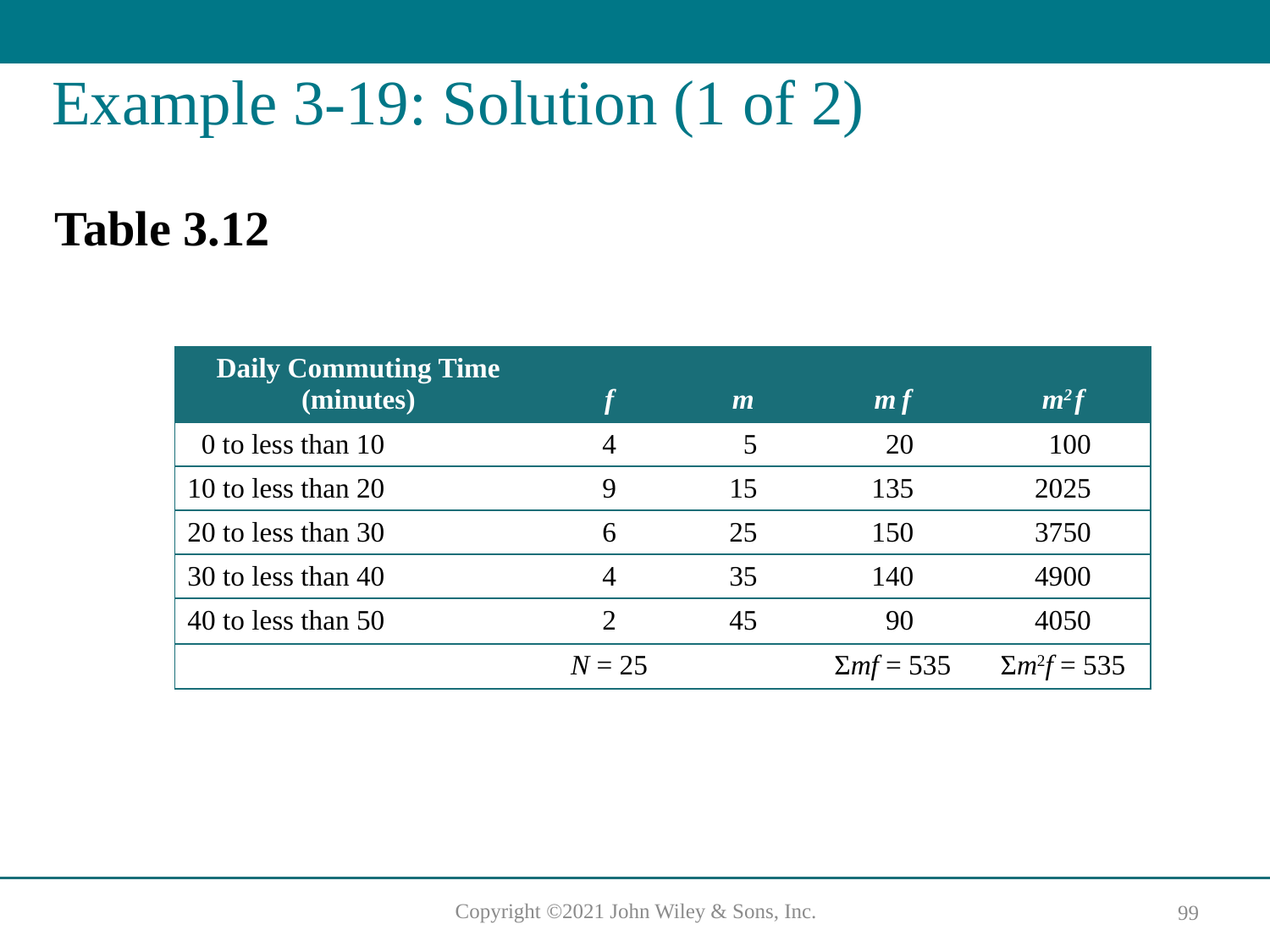

# Example 3-19: Solution (1 of 2)
Table 3.12
| Daily Commuting Time (minutes) | f | m | m f | m2  f |
| --- | --- | --- | --- | --- |
| 0 to less than 10 | 4 | 5 | 20 | 100 |
| 10 to less than 20 | 9 | 15 | 135 | 2025 |
| 20 to less than 30 | 6 | 25 | 150 | 3750 |
| 30 to less than 40 | 4 | 35 | 140 | 4900 |
| 40 to less than 50 | 2 | 45 | 90 | 4050 |
|  | N = 25 |  | Σmf = 535 | Σm2f = 535 |